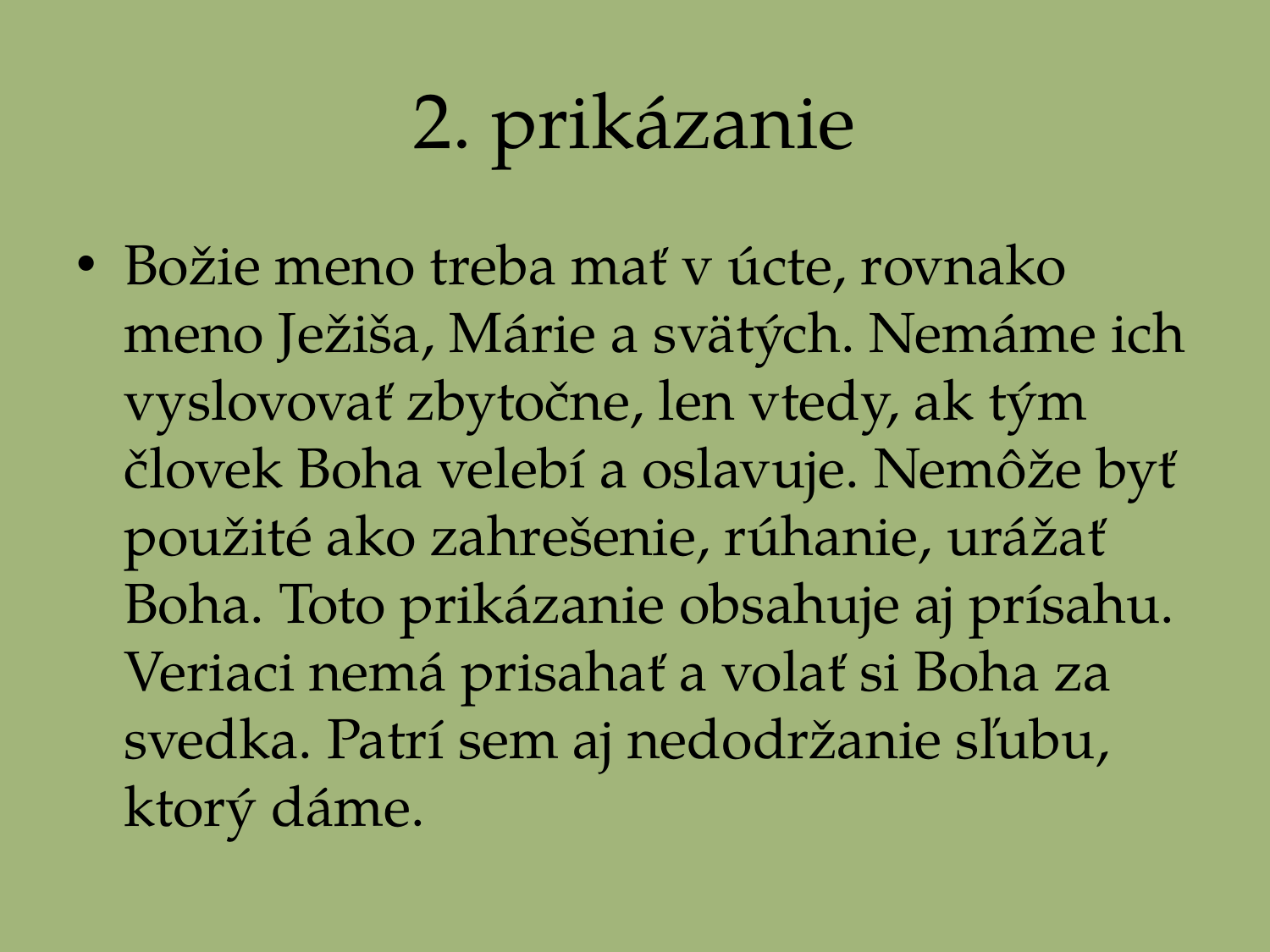

# 2. prikázanie
Božie meno treba mať v úcte, rovnako meno Ježiša, Márie a svätých. Nemáme ich vyslovovať zbytočne, len vtedy, ak tým človek Boha velebí a oslavuje. Nemôže byť použité ako zahrešenie, rúhanie, urážať Boha. Toto prikázanie obsahuje aj prísahu. Veriaci nemá prisahať a volať si Boha za svedka. Patrí sem aj nedodržanie sľubu, ktorý dáme.